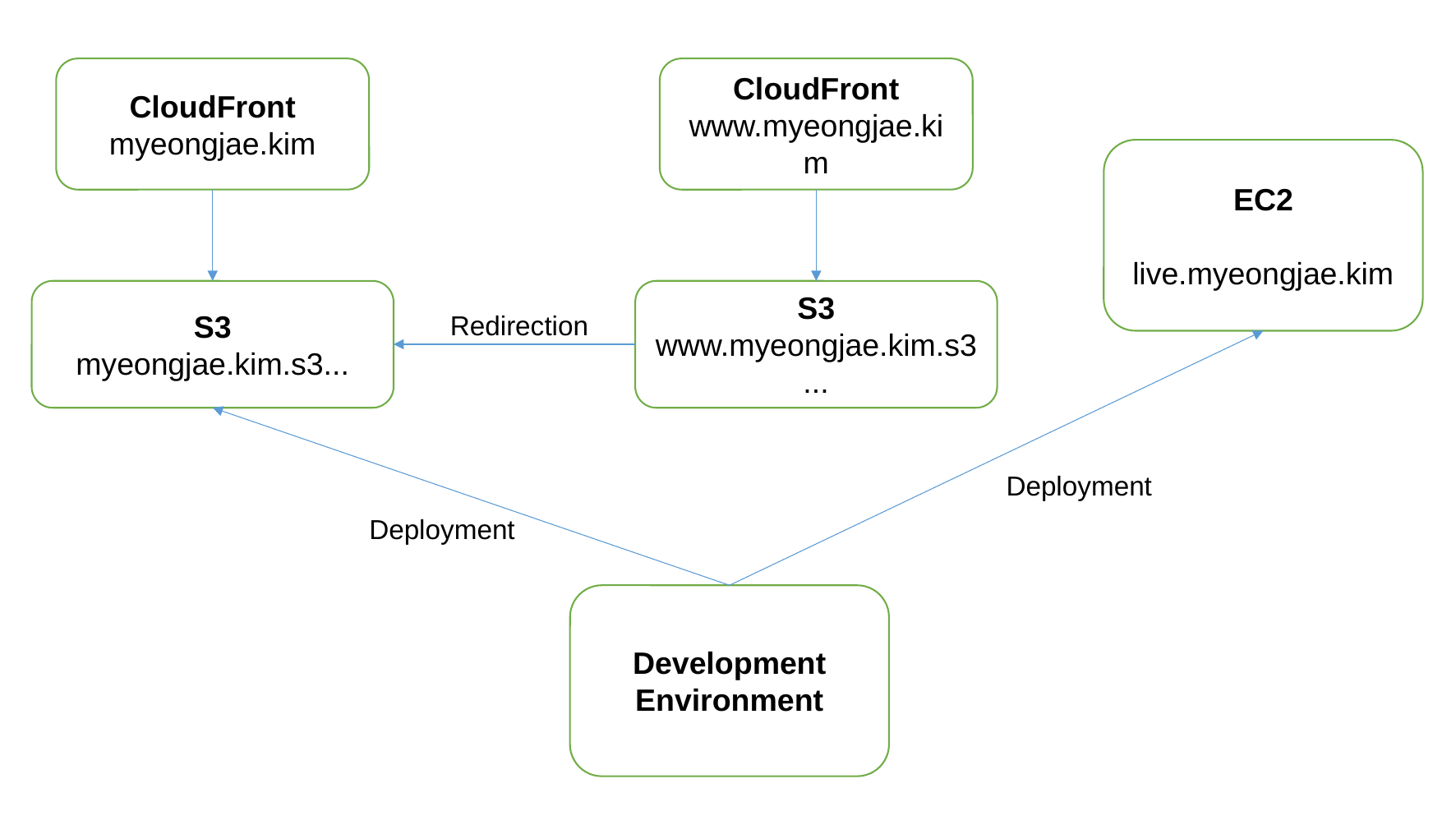

CloudFront
myeongjae.kim
CloudFront
www.myeongjae.kim
EC2

live.myeongjae.kim
S3
myeongjae.kim.s3...
S3
www.myeongjae.kim.s3...
Redirection
Deployment
Deployment
Development Environment